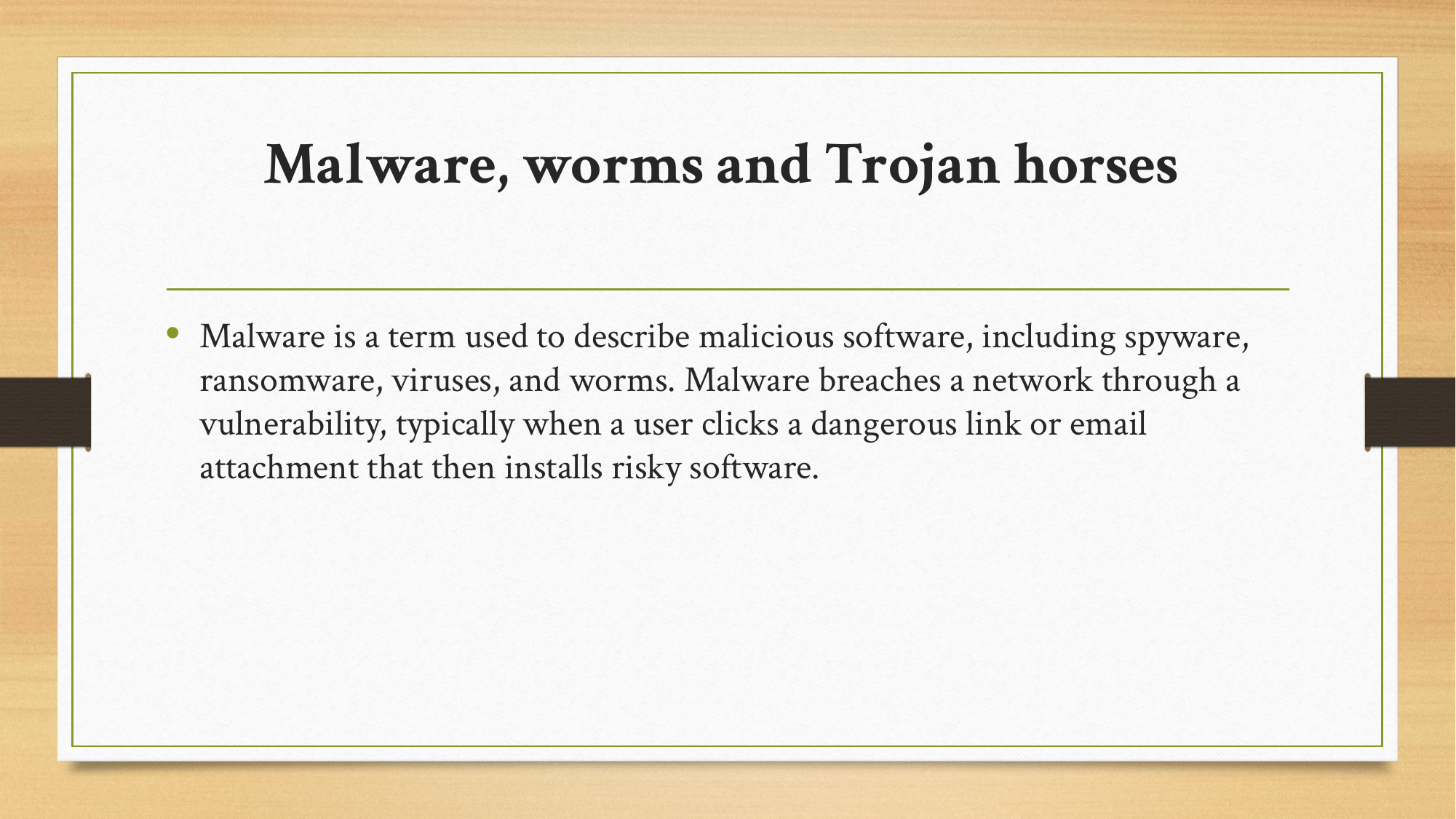

# Malware, worms and Trojan horses
Malware is a term used to describe malicious software, including spyware, ransomware, viruses, and worms. Malware breaches a network through a vulnerability, typically when a user clicks a dangerous link or email attachment that then installs risky software.